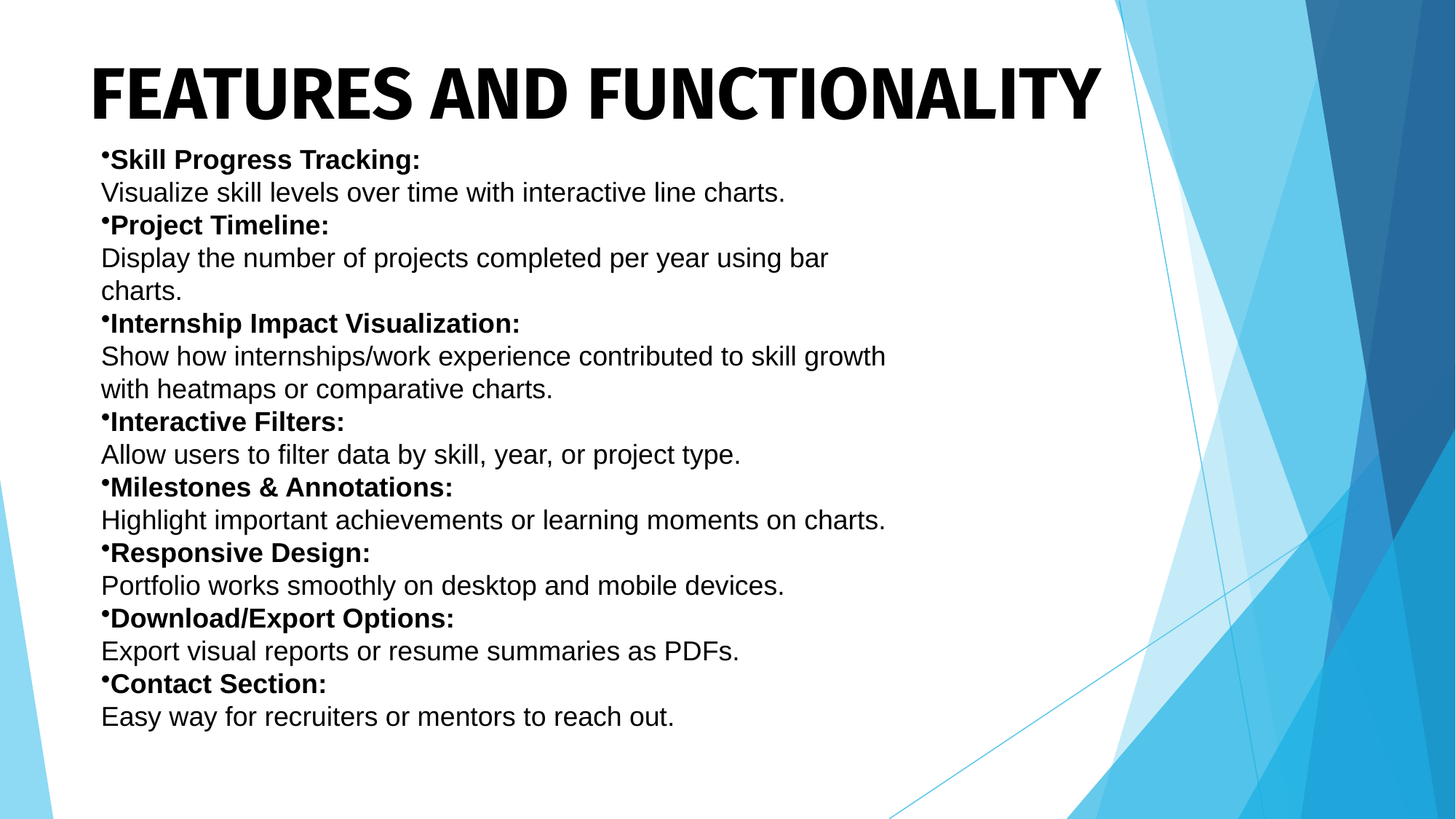

# FEATURES AND FUNCTIONALITY
Skill Progress Tracking:
Visualize skill levels over time with interactive line charts.
Project Timeline:
Display the number of projects completed per year using bar charts.
Internship Impact Visualization:
Show how internships/work experience contributed to skill growth with heatmaps or comparative charts.
Interactive Filters:
Allow users to filter data by skill, year, or project type.
Milestones & Annotations:
Highlight important achievements or learning moments on charts.
Responsive Design:
Portfolio works smoothly on desktop and mobile devices.
Download/Export Options:
Export visual reports or resume summaries as PDFs.
Contact Section:
Easy way for recruiters or mentors to reach out.